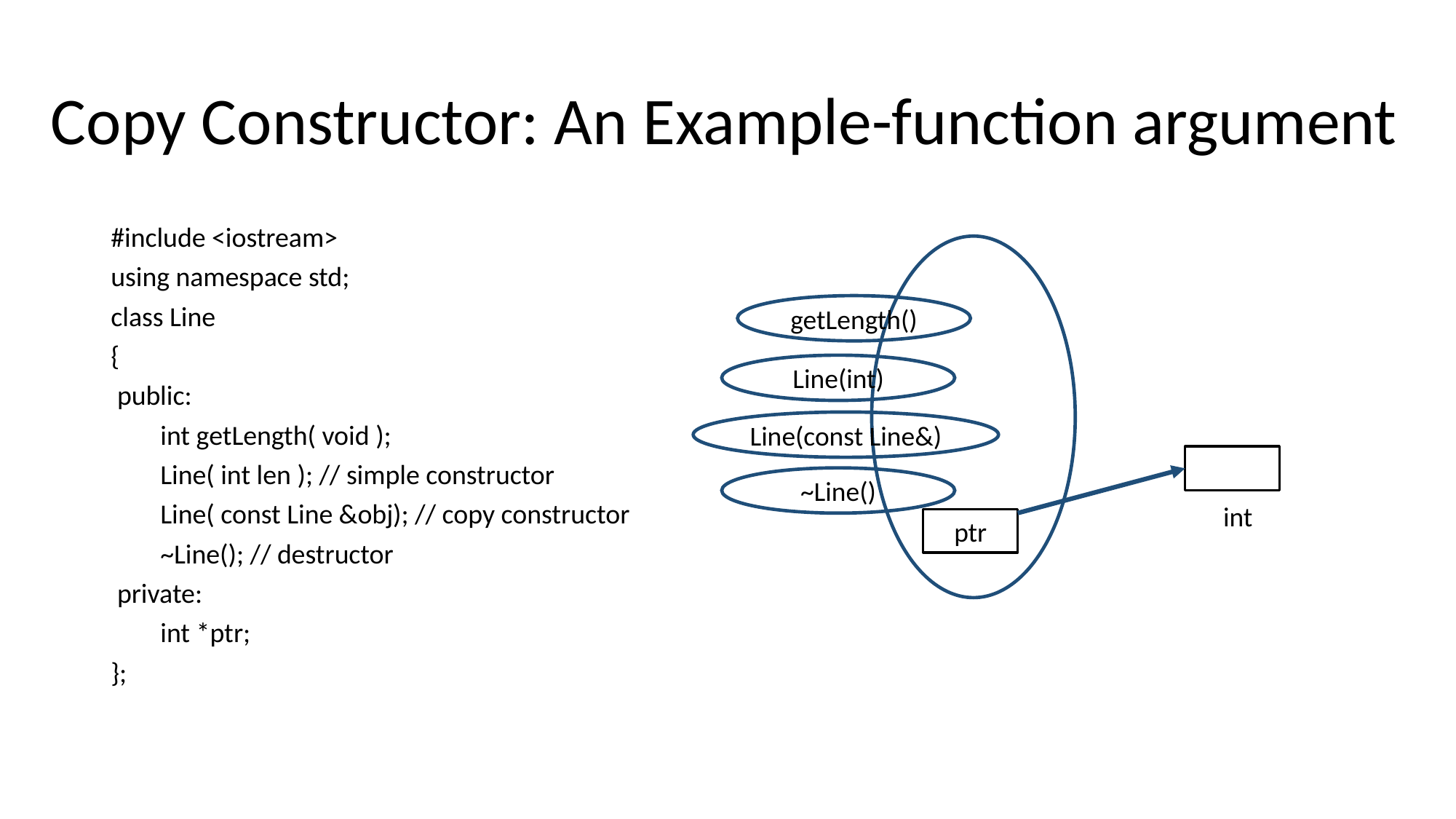

# Copy Constructor: An Example-function argument
#include <iostream>
using namespace std;
class Line
{
 public:
        int getLength( void );
        Line( int len ); // simple constructor
        Line( const Line &obj); // copy constructor
        ~Line(); // destructor
 private:
        int *ptr;
};

getLength()
Line(int)
Line(const Line&)

~Line()
int
ptr